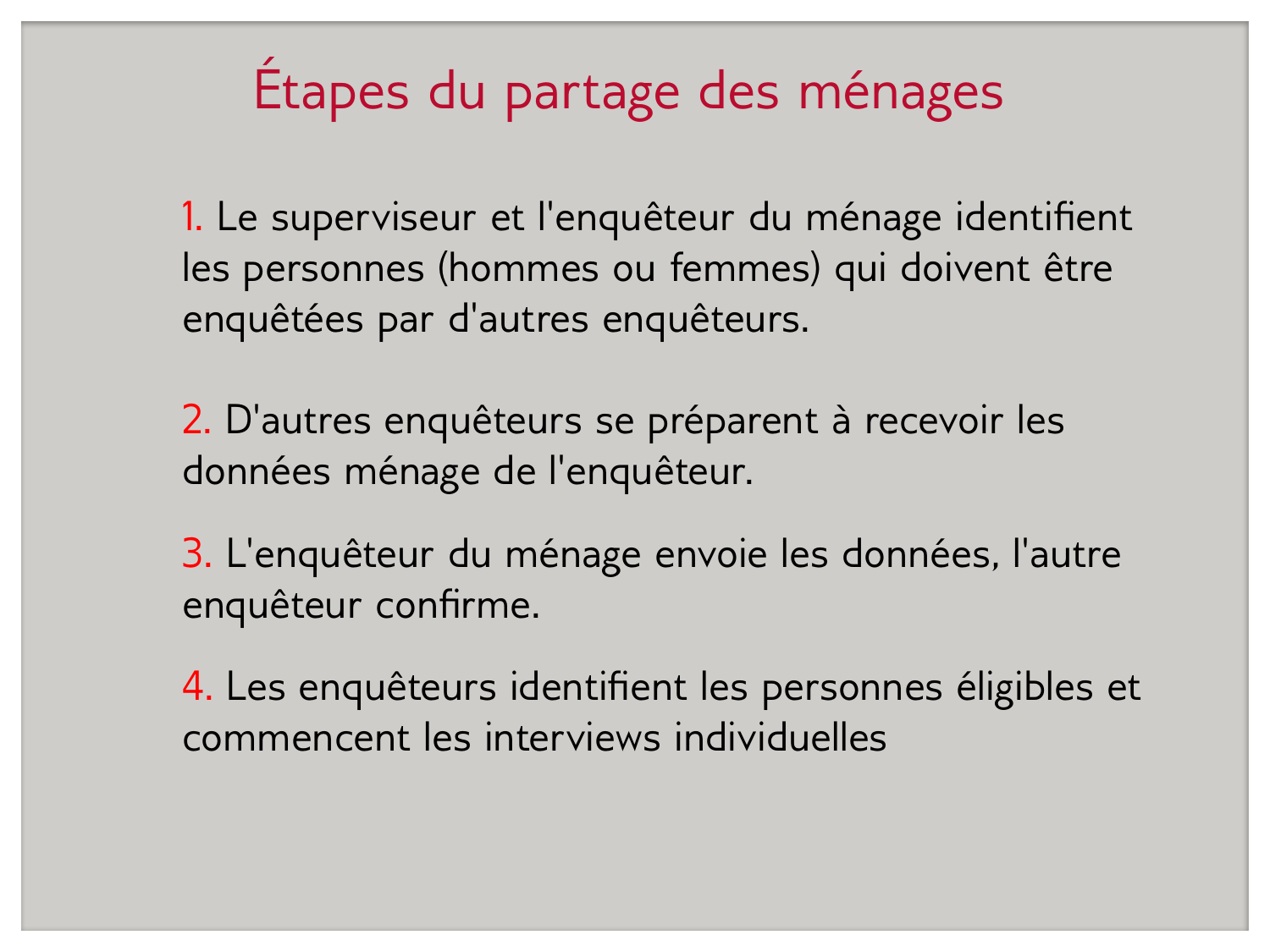

# Étapes du partage des ménages
1. Le superviseur et l'enquêteur du ménage identifient les personnes (hommes ou femmes) qui doivent être enquêtées par d'autres enquêteurs.

2. D'autres enquêteurs se préparent à recevoir les données ménage de l'enquêteur.
3. L'enquêteur du ménage envoie les données, l'autre enquêteur confirme.
4. Les enquêteurs identifient les personnes éligibles et commencent les interviews individuelles